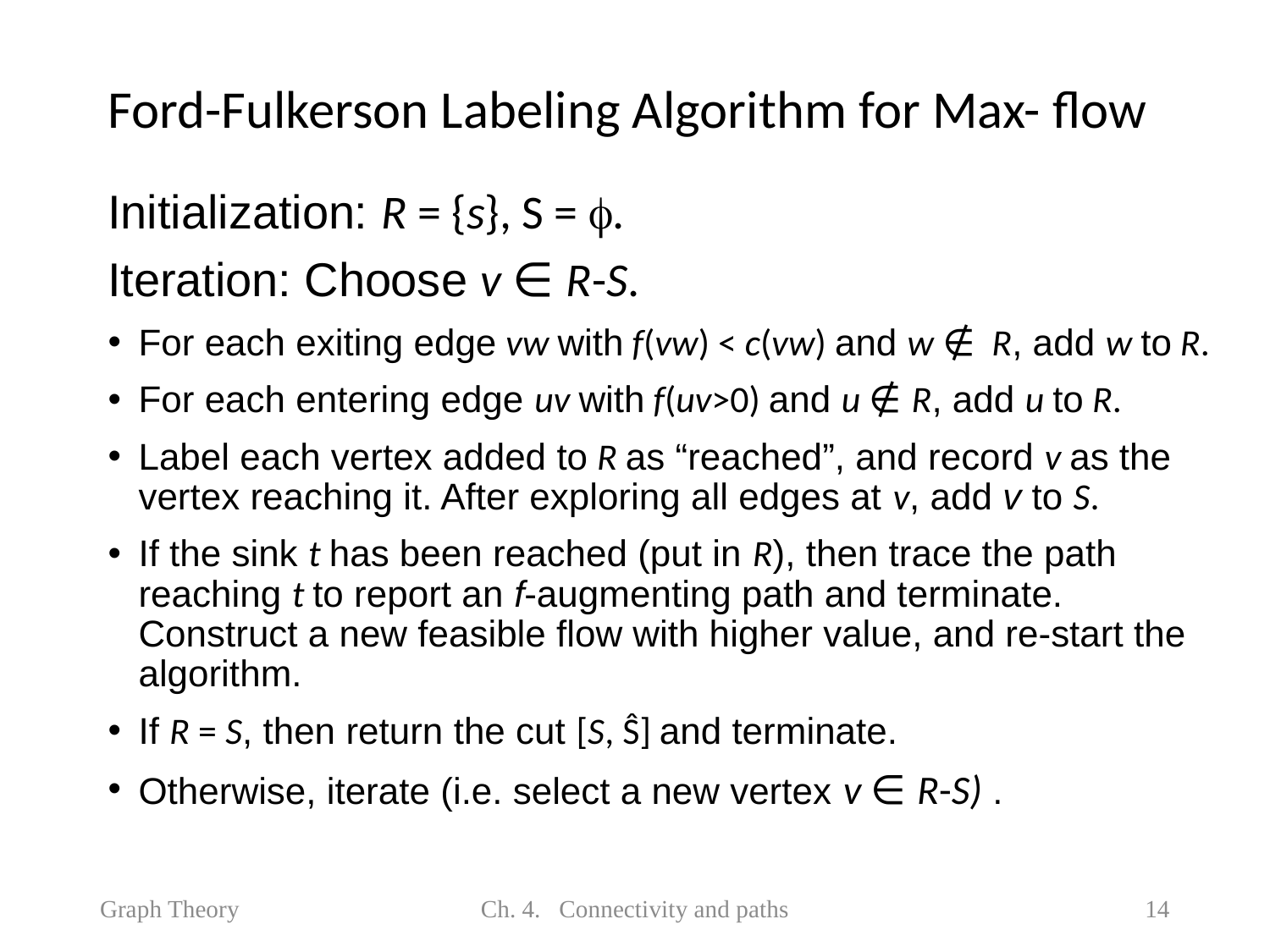

# Ford-Fulkerson Labeling Algorithm for Max- flow
Initialization: R = {s}, S = φ.
Iteration: Choose v ∈ R-S.
For each exiting edge vw with f(vw) < c(vw) and w ∉  R, add w to R.
For each entering edge uv with f(uv>0) and u ∉ R, add u to R.
Label each vertex added to R as “reached”, and record v as the vertex reaching it. After exploring all edges at v, add v to S.
If the sink t has been reached (put in R), then trace the path reaching t to report an f-augmenting path and terminate. Construct a new feasible flow with higher value, and re-start the algorithm.
If R = S, then return the cut [S, Ŝ] and terminate.
Otherwise, iterate (i.e. select a new vertex v ∈ R-S) .
Graph Theory
Ch. 4.   Connectivity and paths
14